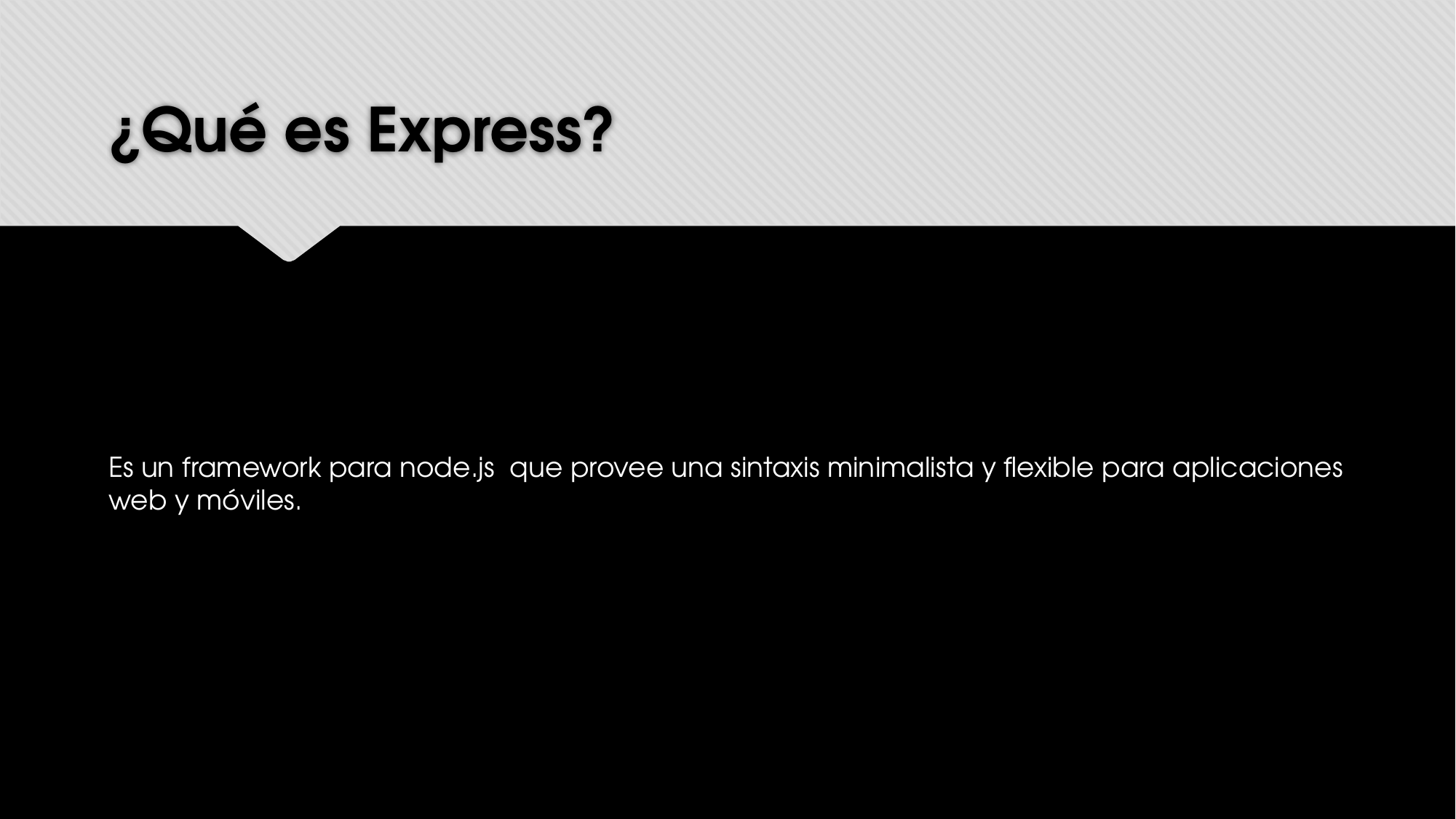

# ¿Qué es Express?
Es un framework para node.js  que provee una sintaxis minimalista y flexible para aplicaciones web y móviles.